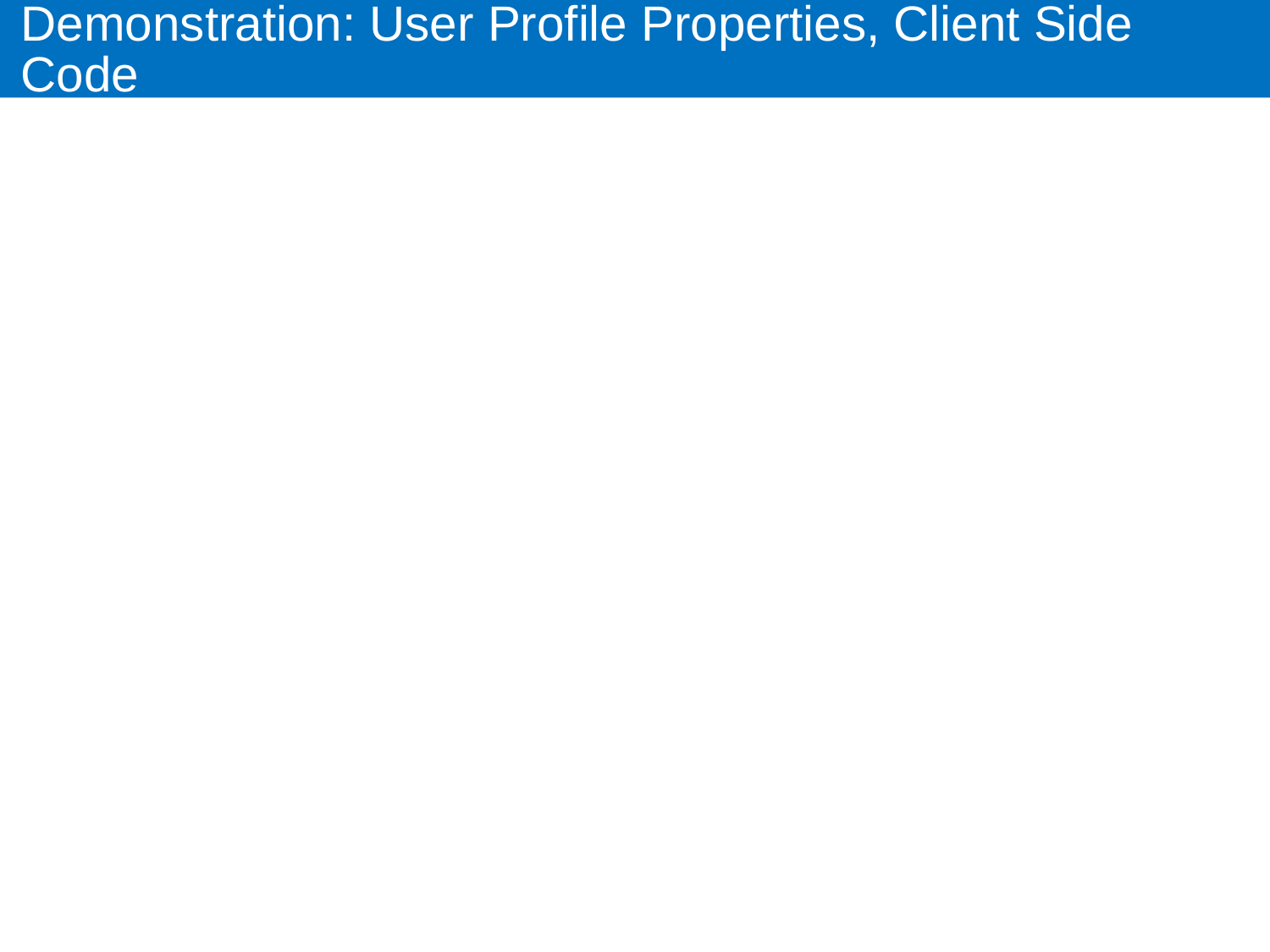

# Demonstration: User Profile Properties, Client Side Code